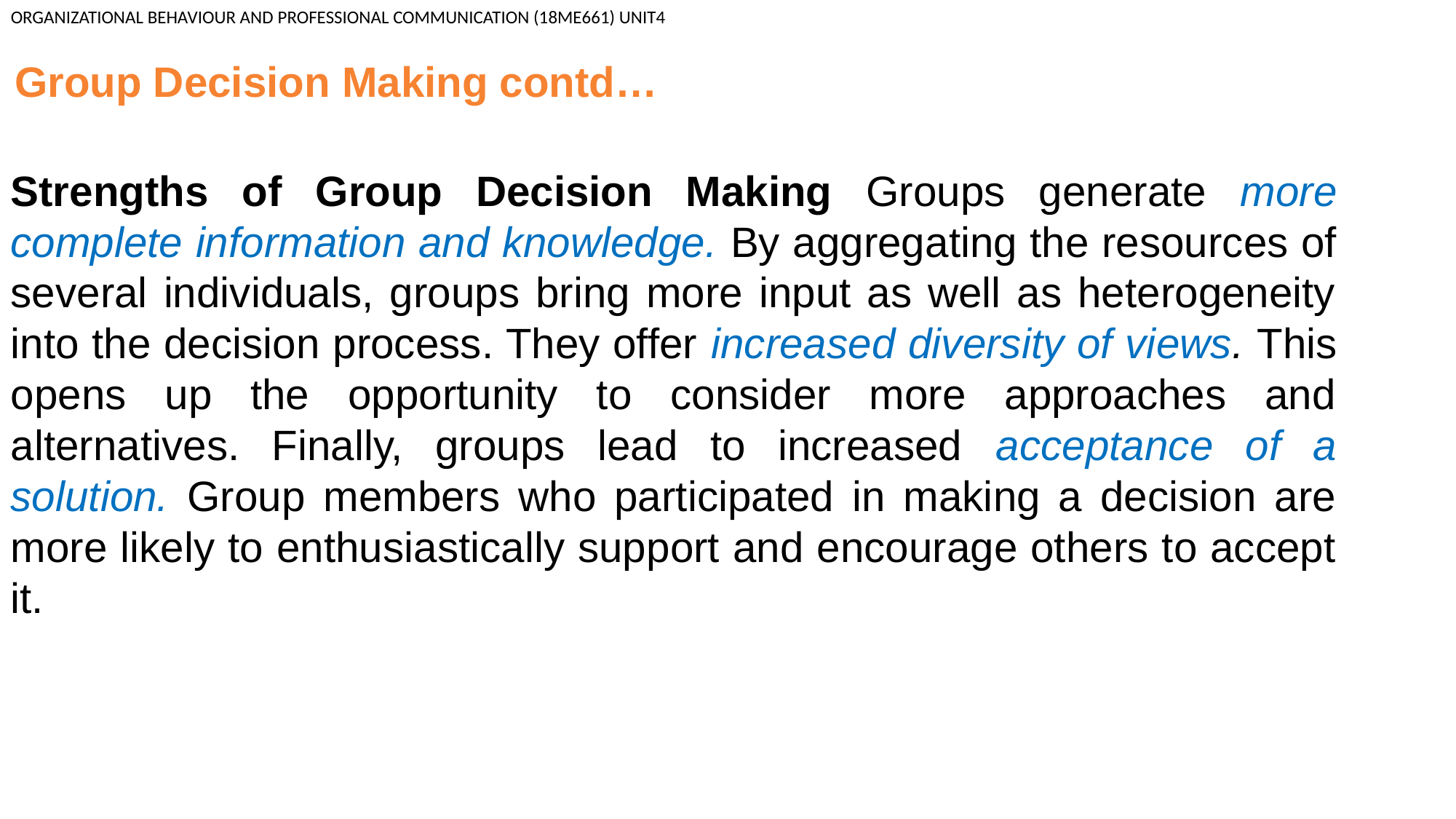

ORGANIZATIONAL BEHAVIOUR AND PROFESSIONAL COMMUNICATION (18ME661) UNIT4
Group Decision Making contd…
Strengths of Group Decision Making Groups generate more complete information and knowledge. By aggregating the resources of several individuals, groups bring more input as well as heterogeneity into the decision process. They offer increased diversity of views. This opens up the opportunity to consider more approaches and alternatives. Finally, groups lead to increased acceptance of a solution. Group members who participated in making a decision are more likely to enthusiastically support and encourage others to accept it.